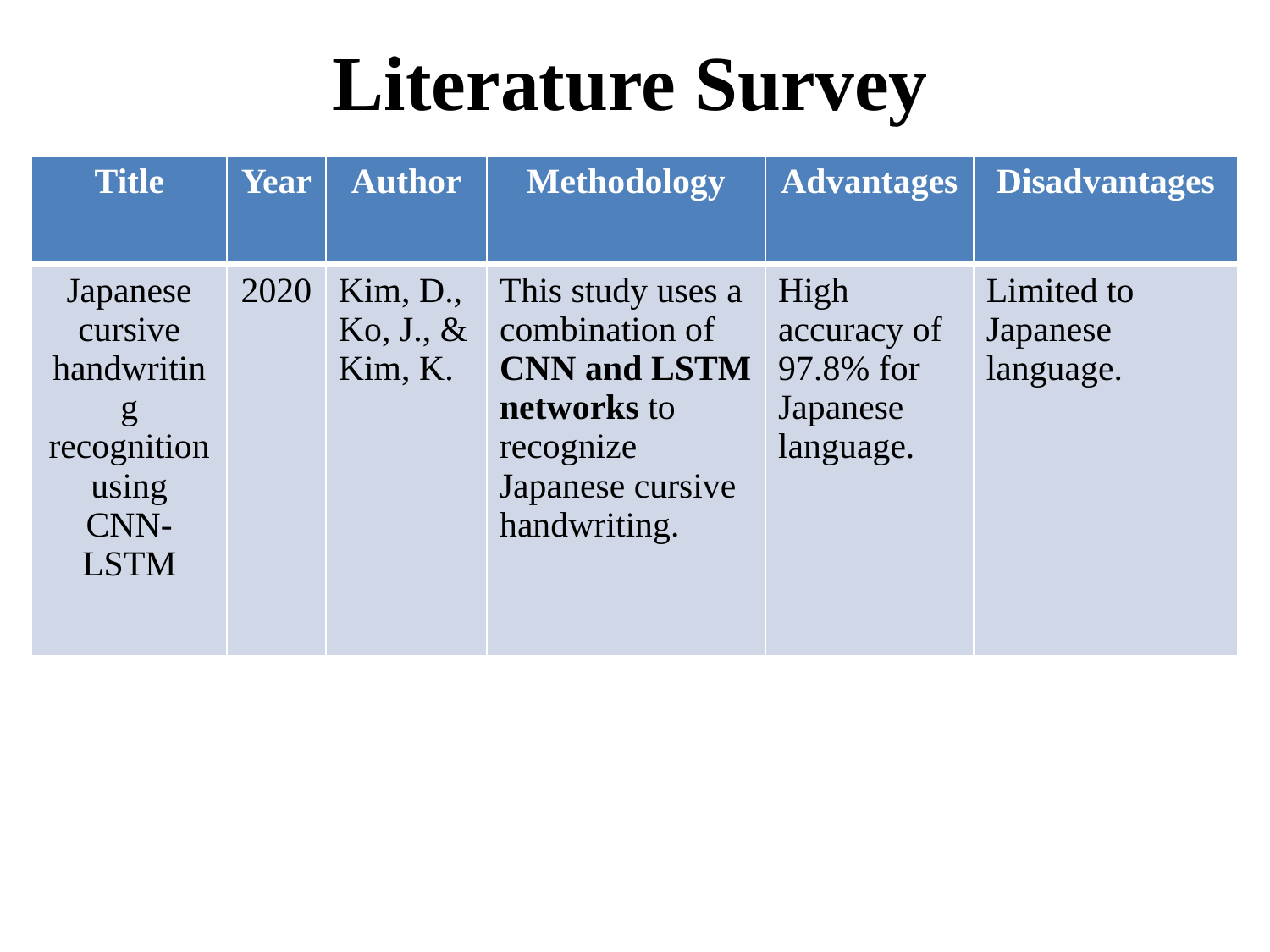

# Literature Survey
| Title | Year | Author | Methodology | Advantages | Disadvantages |
| --- | --- | --- | --- | --- | --- |
| Japanese cursive handwriting recognition using CNN-LSTM | 2020 | Kim, D., Ko, J., & Kim, K. | This study uses a combination of CNN and LSTM networks to recognize Japanese cursive handwriting. | High accuracy of 97.8% for Japanese language. | Limited to Japanese language. |